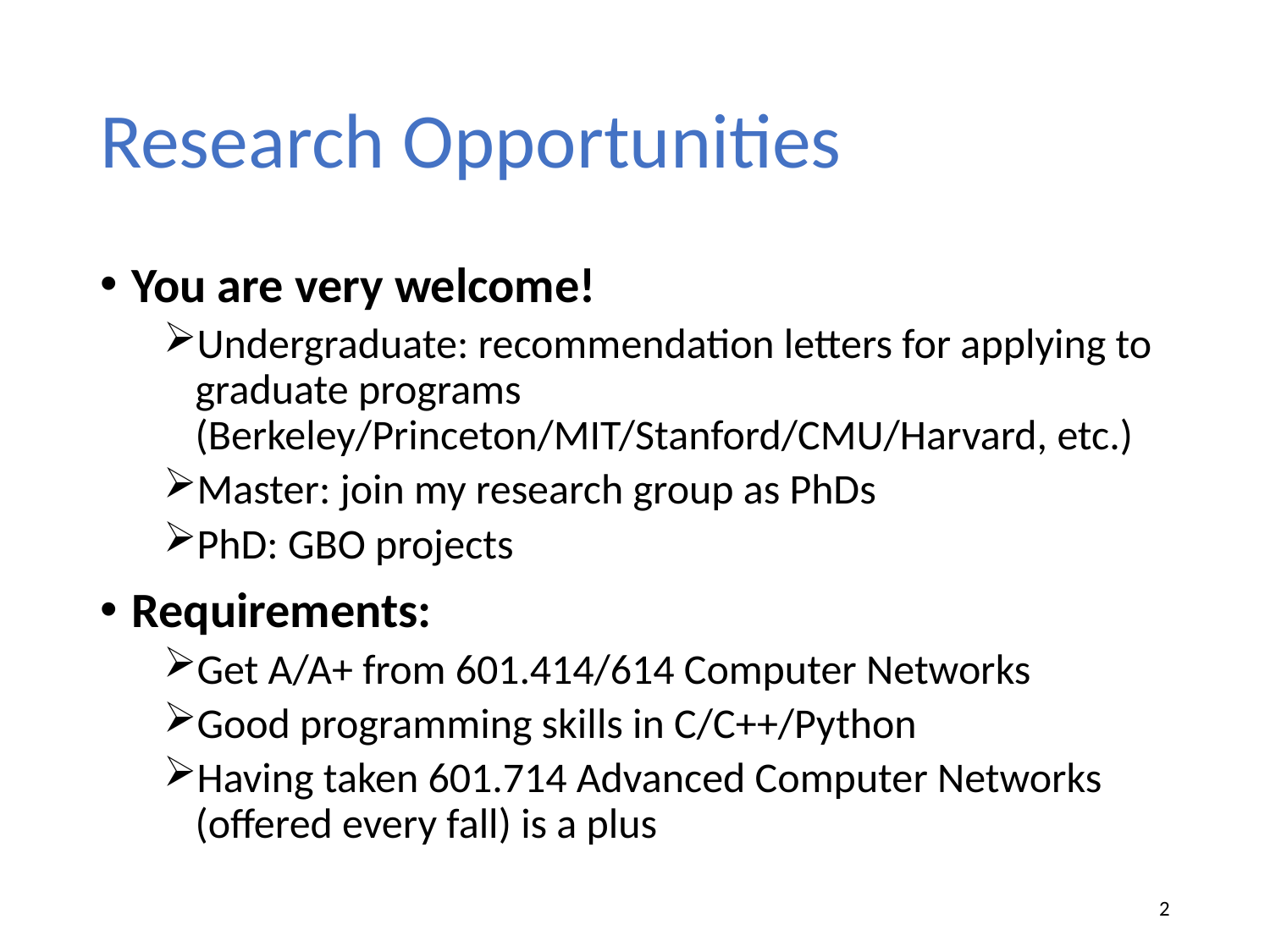

# Research Opportunities
You are very welcome!
Undergraduate: recommendation letters for applying to graduate programs (Berkeley/Princeton/MIT/Stanford/CMU/Harvard, etc.)
Master: join my research group as PhDs
PhD: GBO projects
Requirements:
Get A/A+ from 601.414/614 Computer Networks
Good programming skills in C/C++/Python
Having taken 601.714 Advanced Computer Networks (offered every fall) is a plus
2